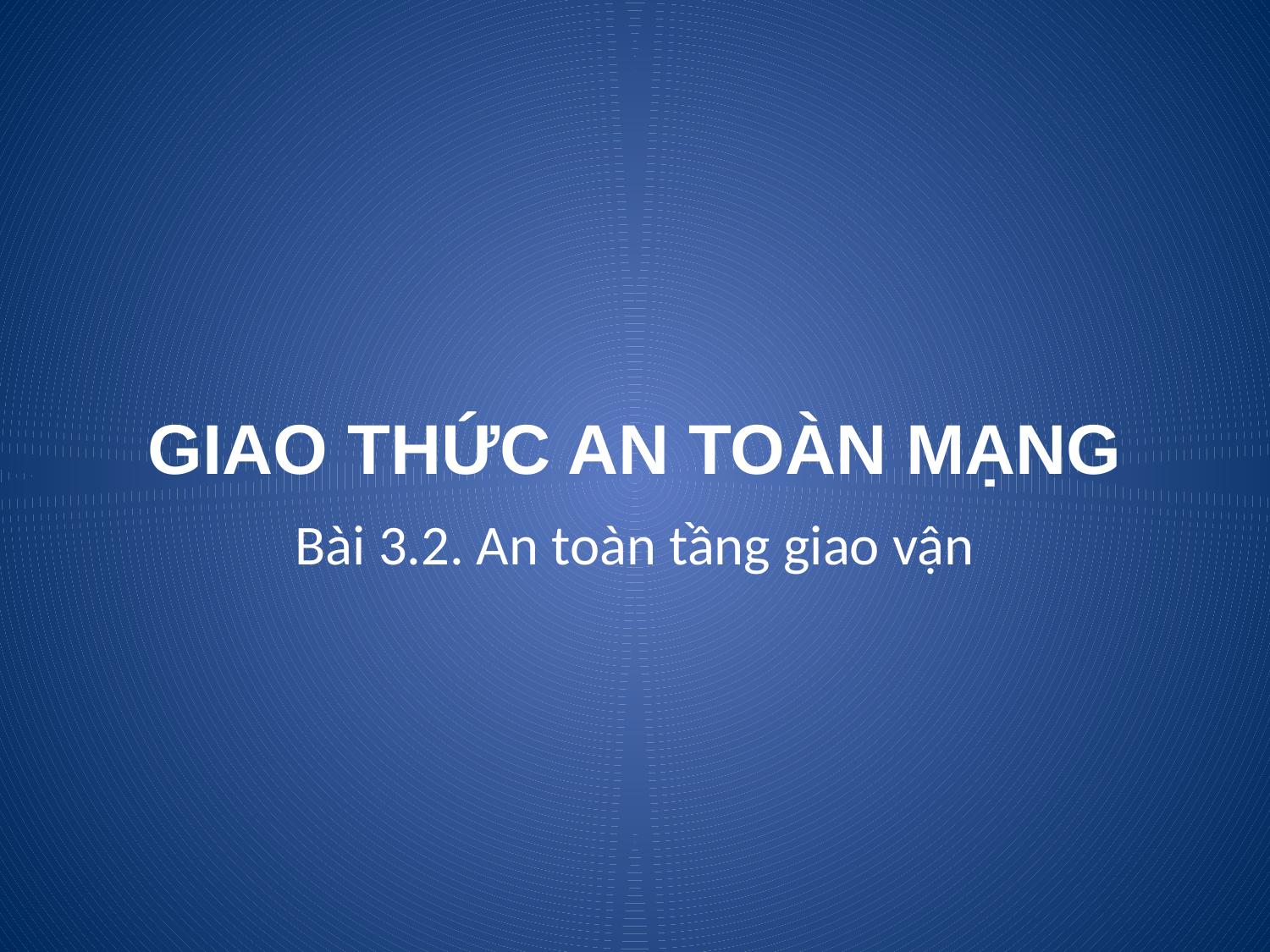

# GIAO THỨC AN TOÀN MẠNG
Bài 3.2. An toàn tầng giao vận